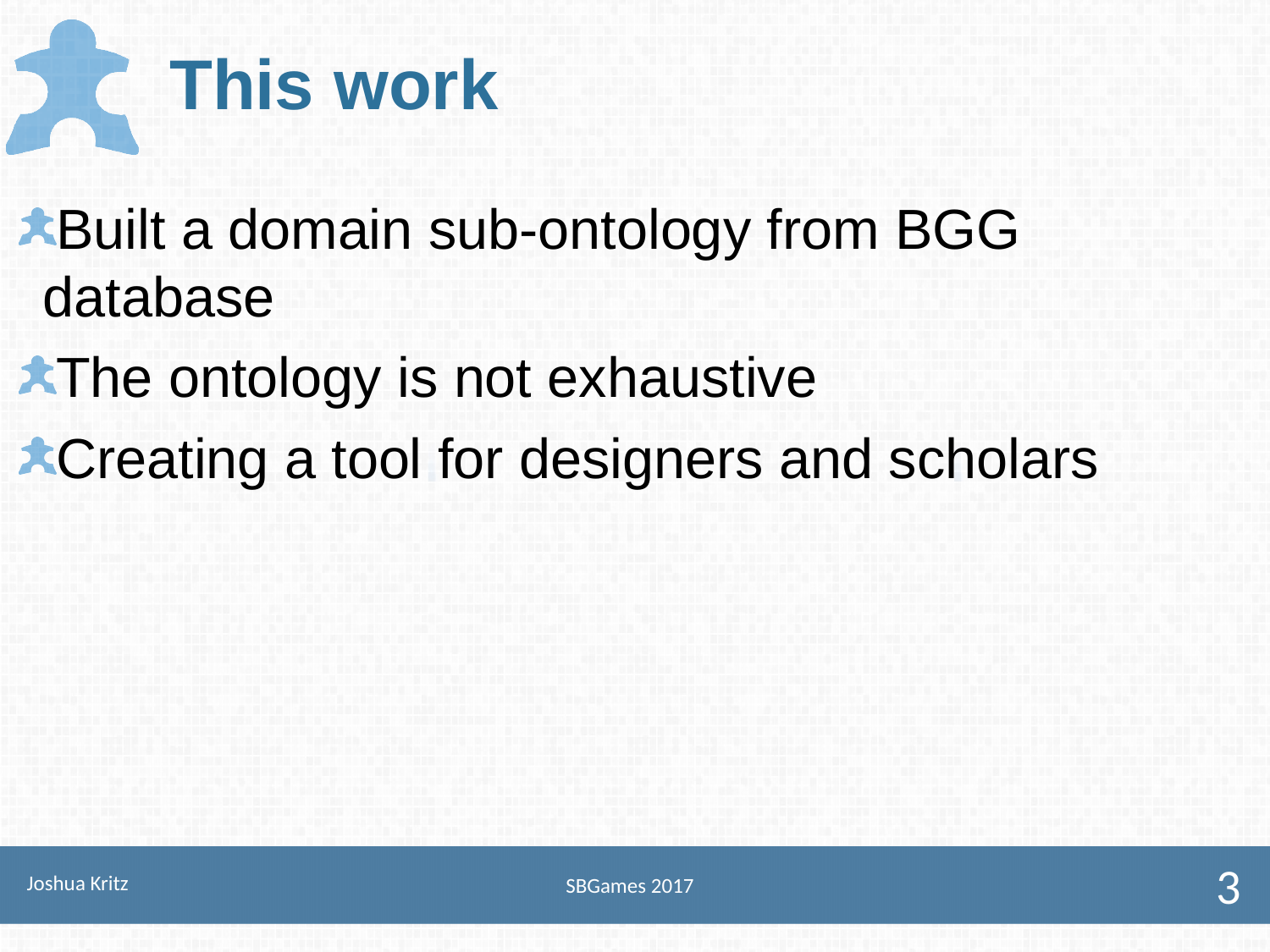

# This work
Built a domain sub-ontology from BGG database
The ontology is not exhaustive
Creating a tool for designers and scholars
Joshua Kritz
SBGames 2017
3